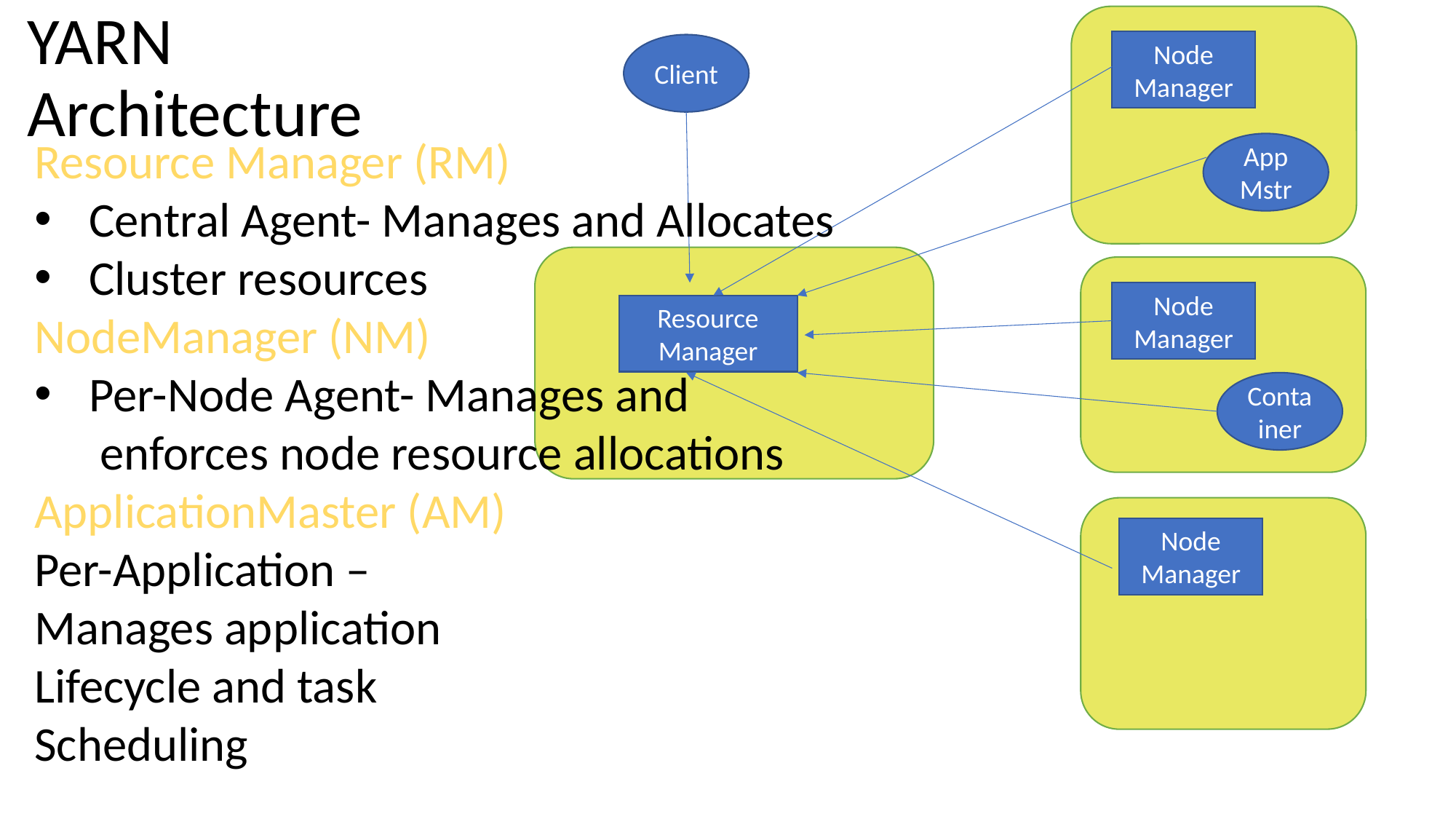

# YARN Architecture

Node
Manager
Client
Resource Manager (RM)
Central Agent- Manages and Allocates
Cluster resources
NodeManager (NM)
Per-Node Agent- Manages and
      enforces node resource allocations
ApplicationMaster (AM)
Per-Application –
Manages application
Lifecycle and task
Scheduling
App Mstr

Node
Manager
Resource
Manager
Container

Node
Manager